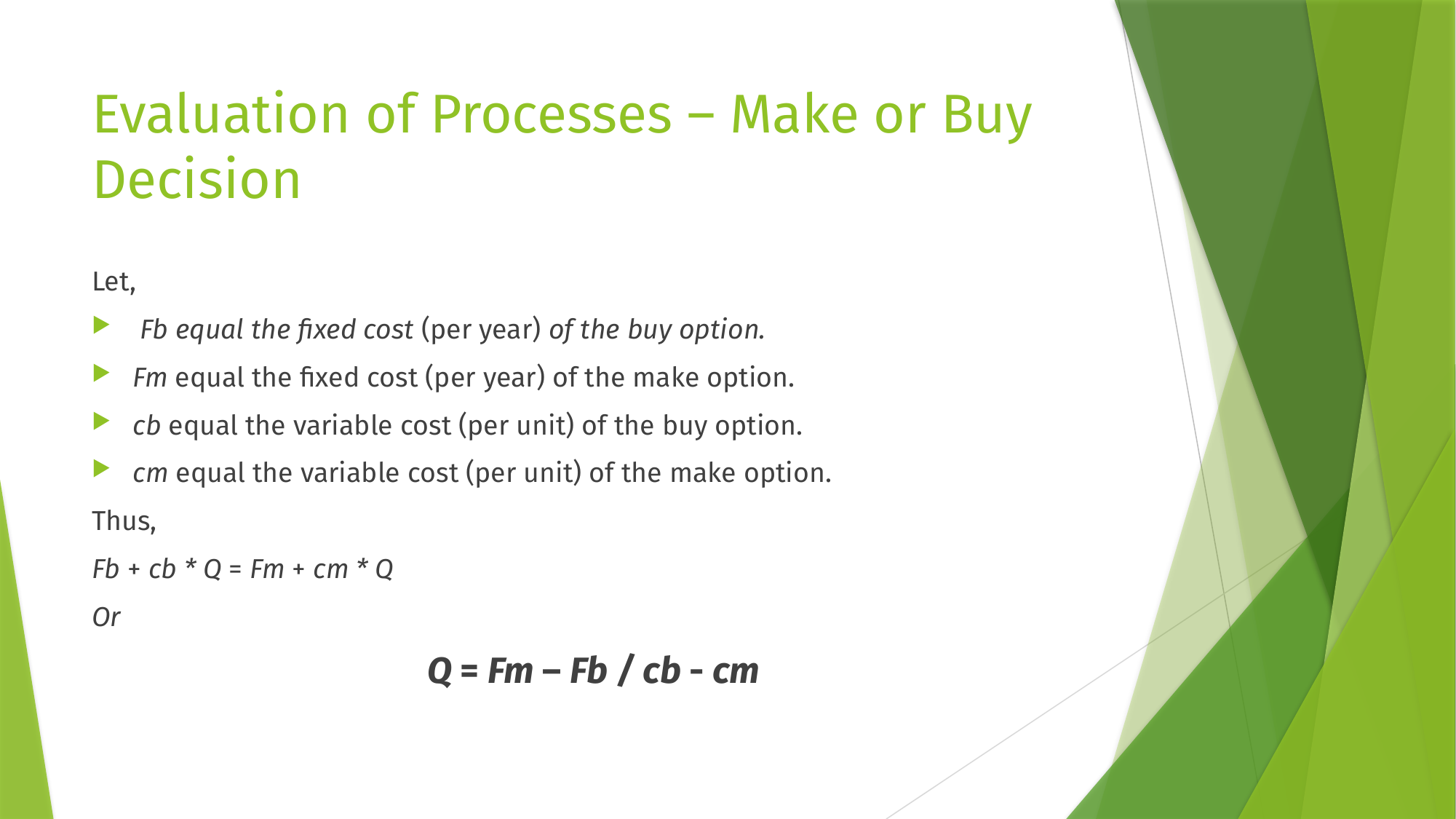

# Evaluation of Processes – Make or Buy Decision
Let,
 Fb equal the fixed cost (per year) of the buy option.
Fm equal the fixed cost (per year) of the make option.
cb equal the variable cost (per unit) of the buy option.
cm equal the variable cost (per unit) of the make option.
Thus,
Fb + cb * Q = Fm + cm * Q
Or
Q = Fm – Fb / cb - cm